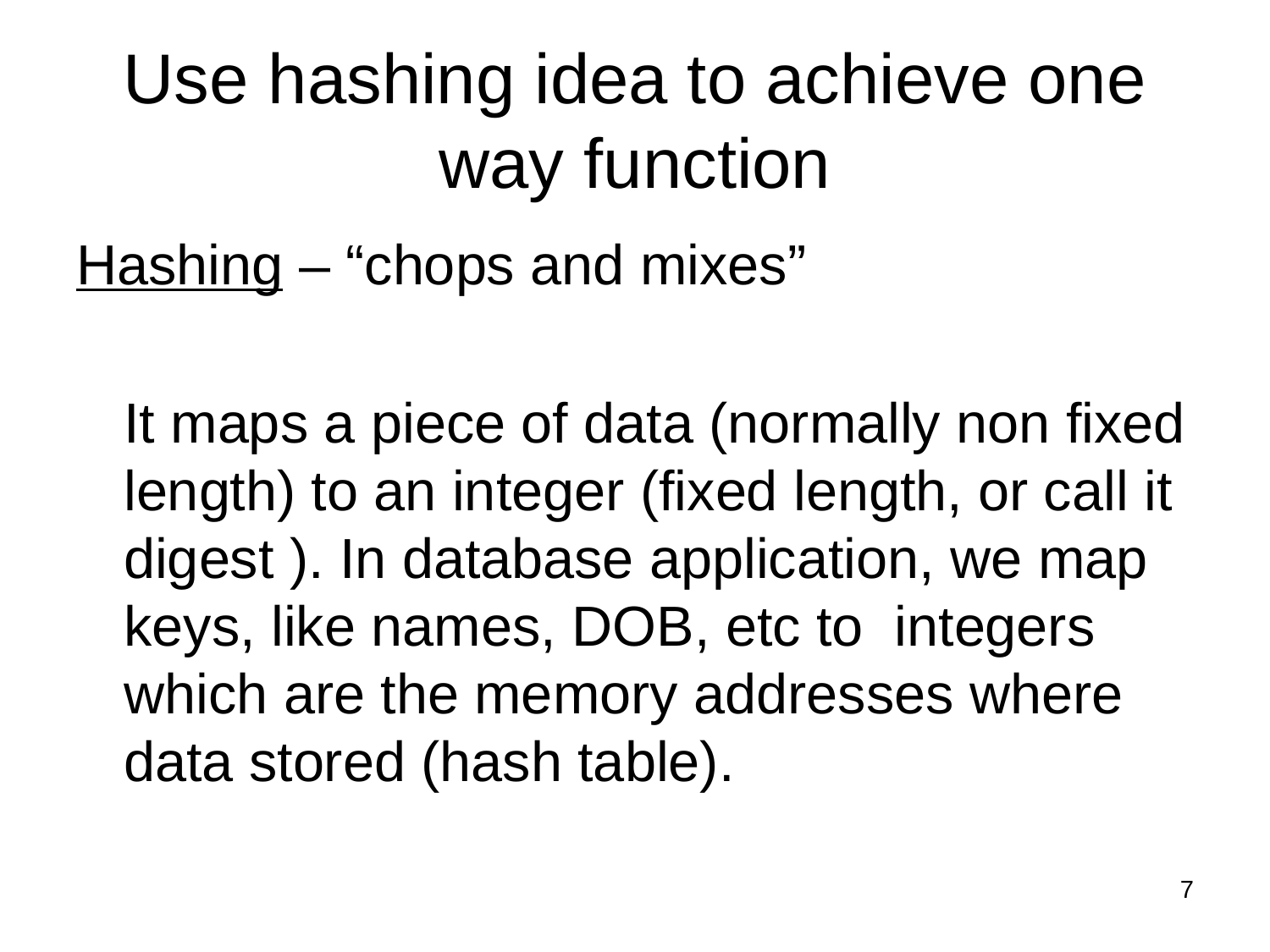

# Use hashing idea to achieve one way function
Hashing – “chops and mixes”

	It maps a piece of data (normally non fixed length) to an integer (fixed length, or call it digest ). In database application, we map  keys, like names, DOB, etc to  integers which are the memory addresses where data stored (hash table).

7